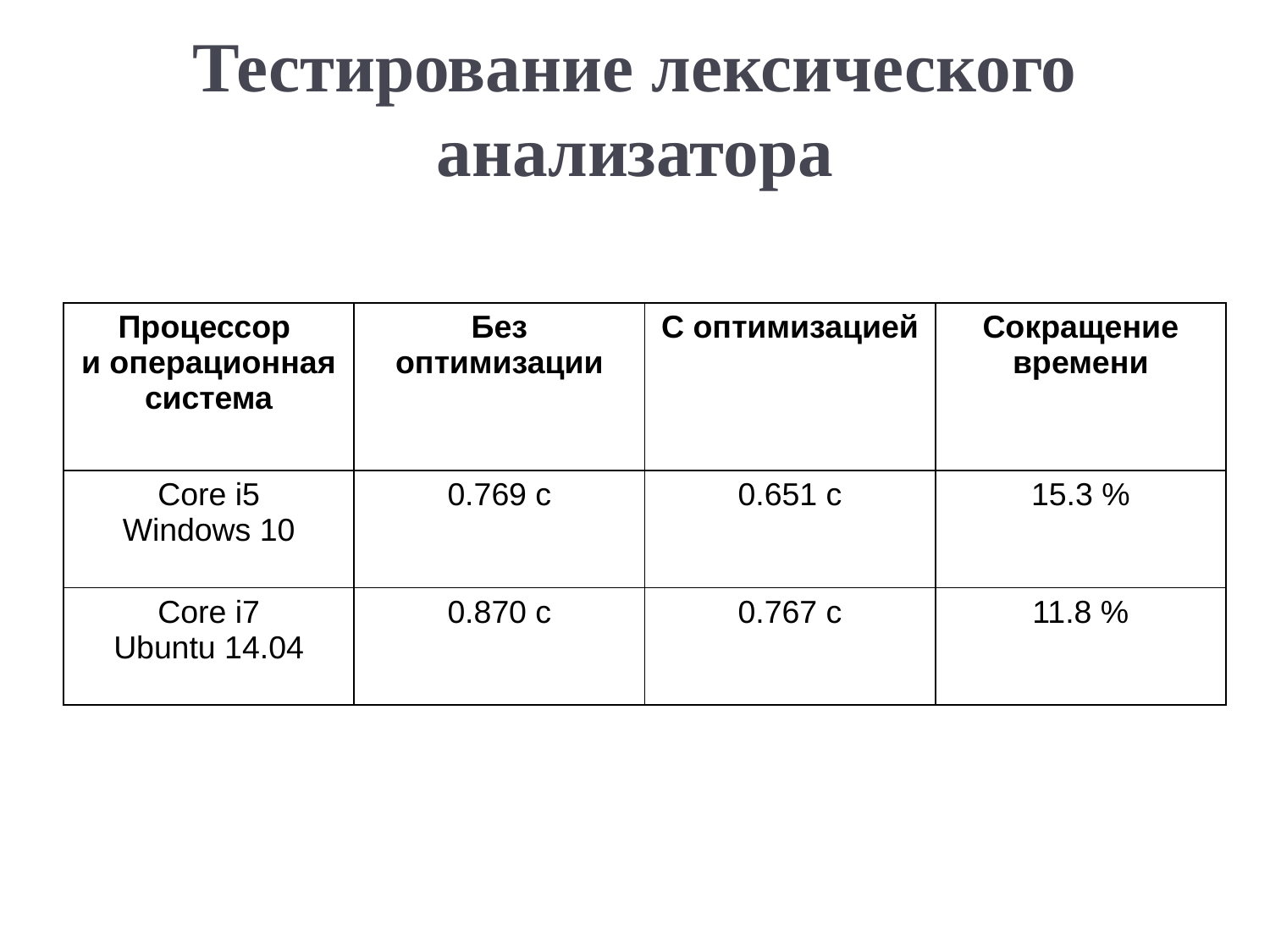

Тестирование лексического анализатора

| Процессор и операционная система | Без оптимизации | С оптимизацией | Сокращение времени |
| --- | --- | --- | --- |
| Core i5 Windows 10 | 0.769 c | 0.651 c | 15.3 % |
| Core i7 Ubuntu 14.04 | 0.870 c | 0.767 c | 11.8 % |